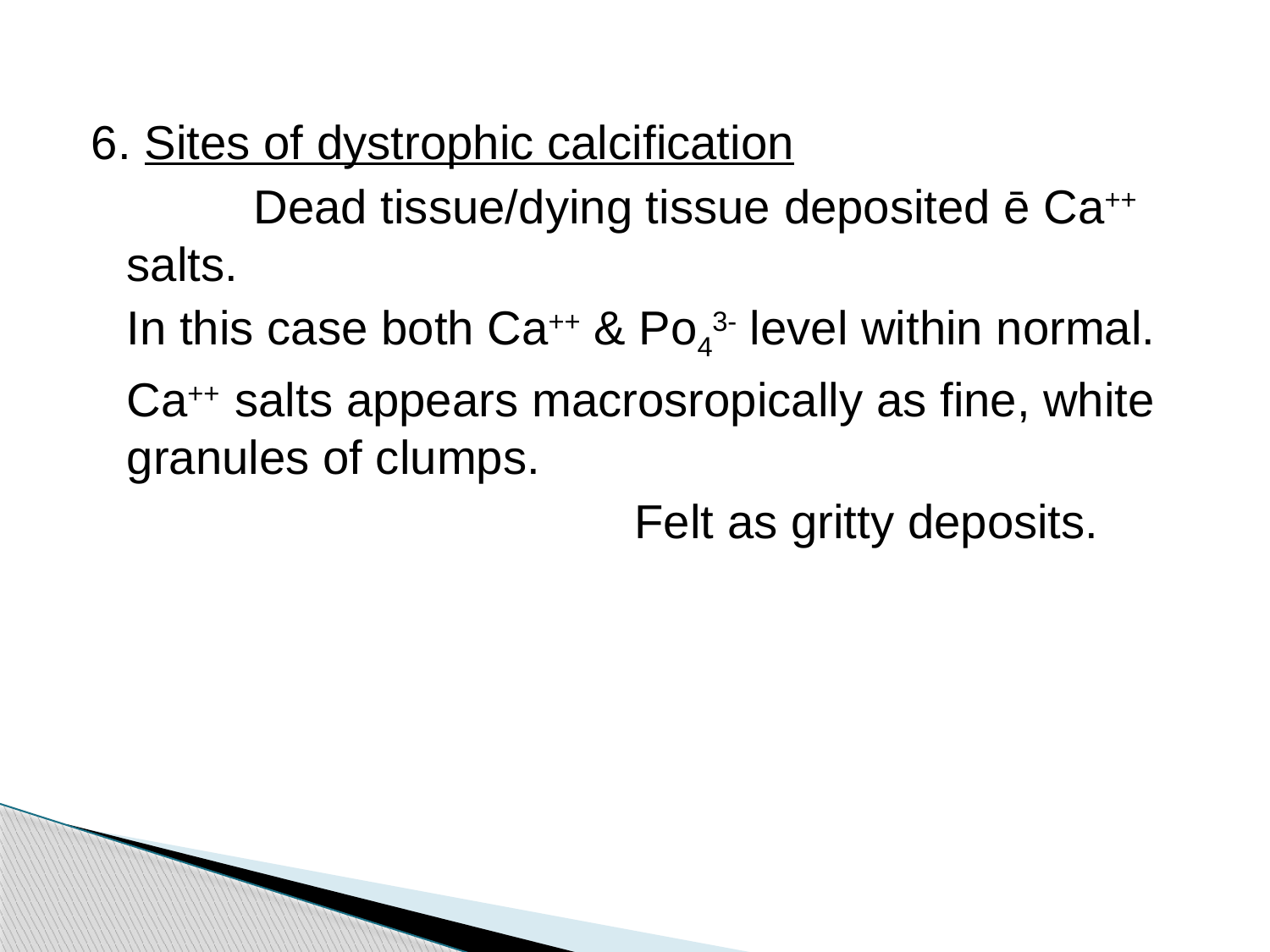

6. Sites of dystrophic calcification
 		Dead tissue/dying tissue deposited ē Ca++ salts.
	In this case both Ca++ & Po43- level within normal.
	Ca++  salts appears macrosropically as fine, white granules of clumps.
					Felt as gritty deposits.